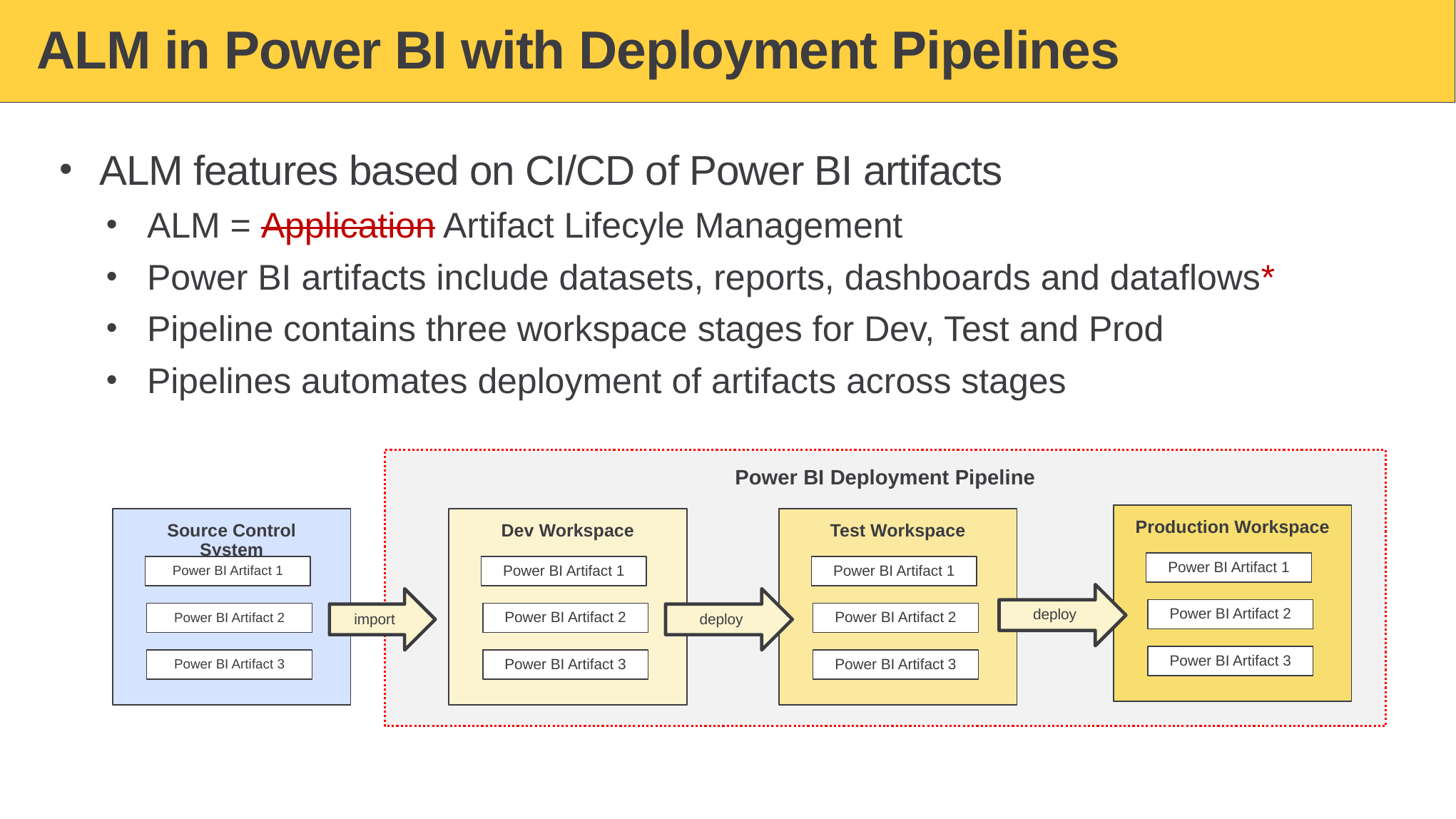

# ALM in Power BI with Deployment Pipelines
ALM features based on CI/CD of Power BI artifacts
ALM = Application Artifact Lifecyle Management
Power BI artifacts include datasets, reports, dashboards and dataflows*
Pipeline contains three workspace stages for Dev, Test and Prod
Pipelines automates deployment of artifacts across stages
Power BI Deployment Pipeline
Production Workspace
Power BI Artifact 1
deploy
Power BI Artifact 2
Power BI Artifact 3
Source Control System
Dev Workspace
Power BI Artifact 1
import
Power BI Artifact 2
Power BI Artifact 3
Test Workspace
Power BI Artifact 1
deploy
Power BI Artifact 2
Power BI Artifact 3
Power BI Artifact 1
Power BI Artifact 2
Power BI Artifact 3